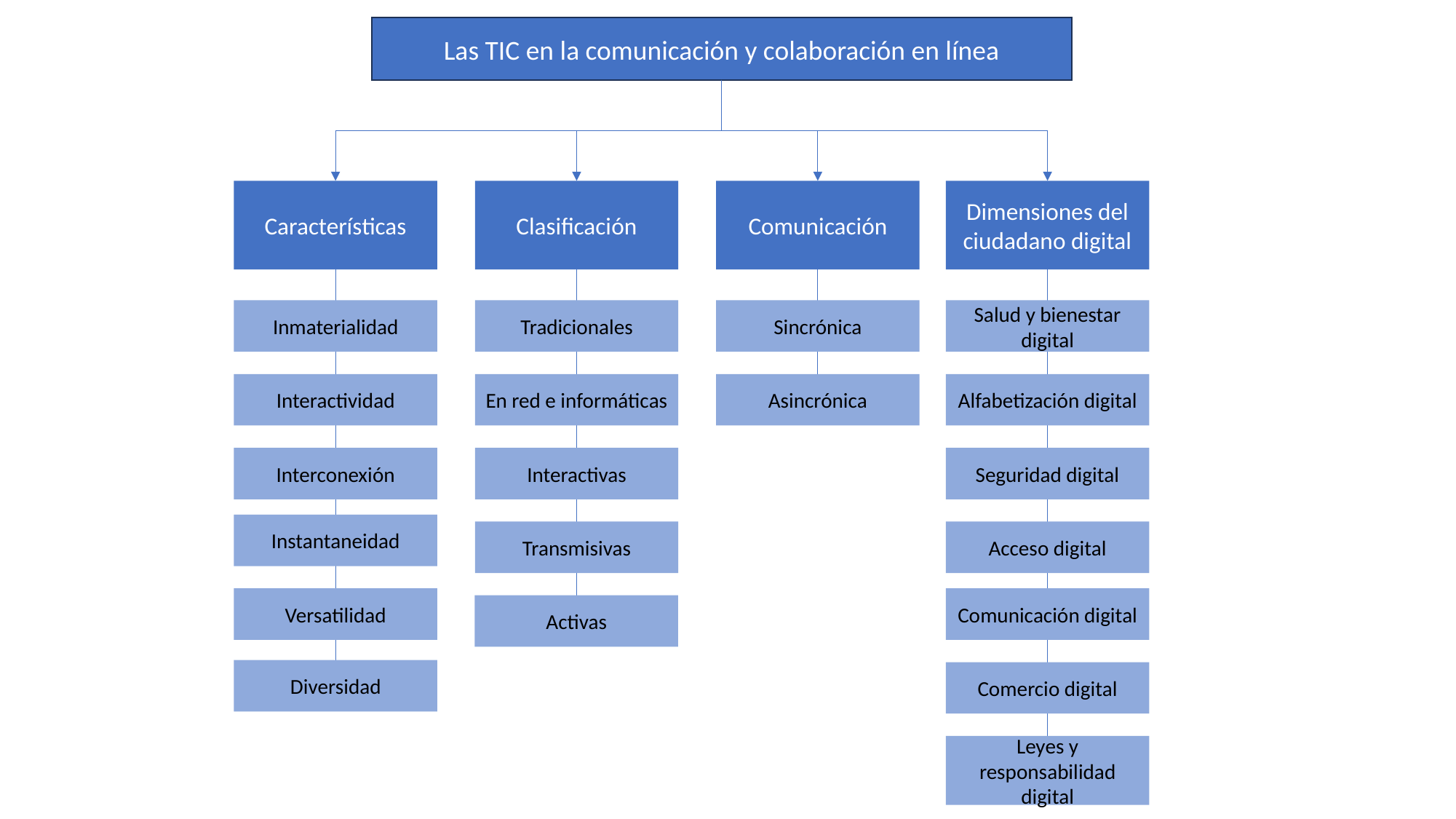

Las TIC en la comunicación y colaboración en línea
Características
Clasificación
Comunicación
Dimensiones del ciudadano digital
Inmaterialidad
Tradicionales
Sincrónica
Salud y bienestar digital
Interactividad
En red e informáticas
Asincrónica
Alfabetización digital
Interconexión
Interactivas
Seguridad digital
Instantaneidad
Transmisivas
Acceso digital
Comunicación digital
Versatilidad
Activas
Diversidad
Comercio digital
Leyes y responsabilidad digital